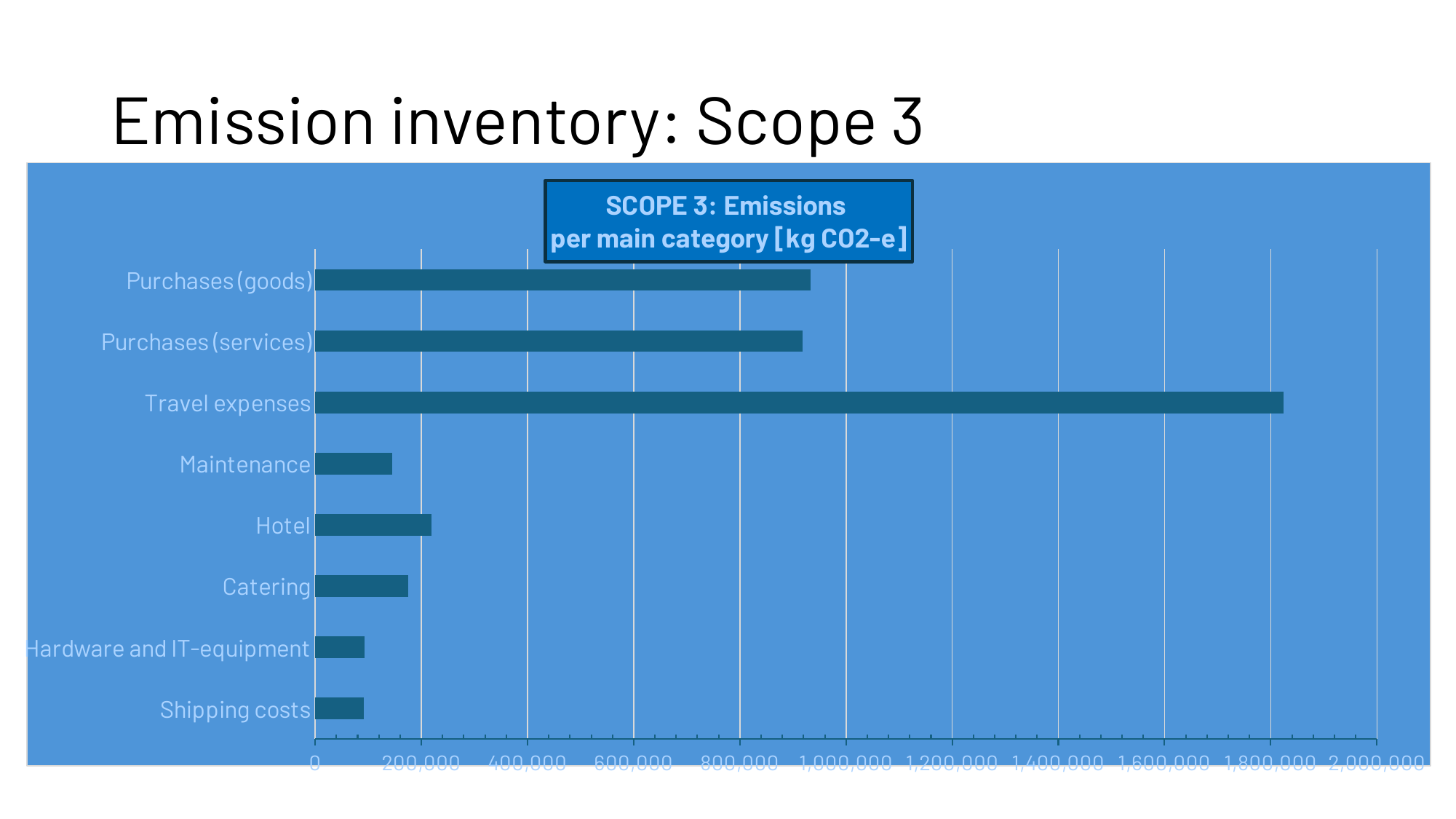

Emission inventory: Scope 3

### Chart: SCOPE 3: Emissions
per main category [kg CO2-e]

| Category |  |
|---|---|
| Shipping costs | 91966.13691042739 |
| Hardware and IT-equipment | 93276.25171777899 |
| Catering | 175757.43135071552 |
| Hotel | 218771.0844476959 |
| Maintenance | 145519.87252420821 |
| Travel expenses | 1824556.0420358623 |
| Purchases (services) | 918608.6027804322 |
| Purchases (goods) | 933785.474800629 |